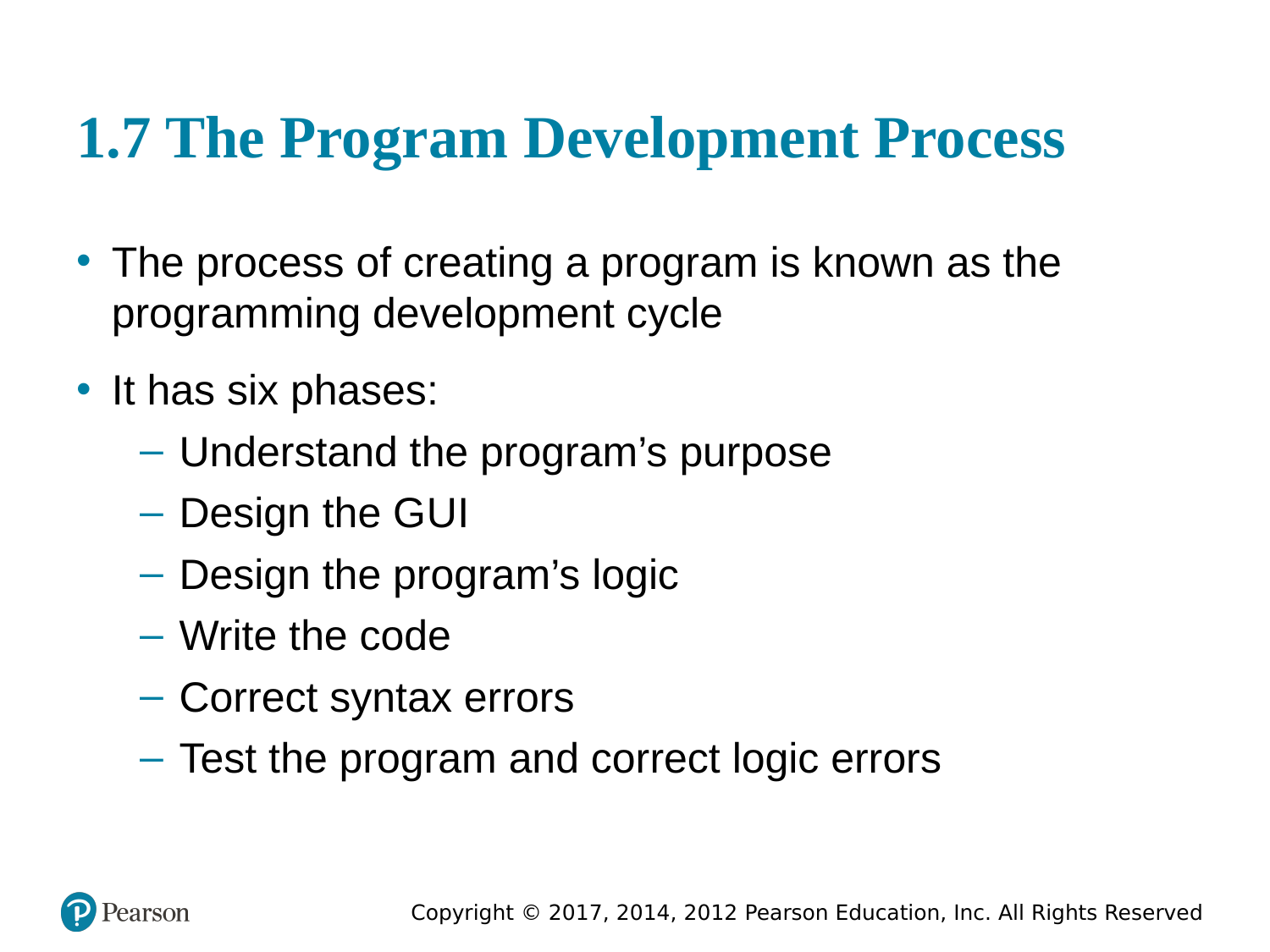

# 1.7 The Program Development Process
The process of creating a program is known as the programming development cycle
It has six phases:
Understand the program’s purpose
Design the G U I
Design the program’s logic
Write the code
Correct syntax errors
Test the program and correct logic errors